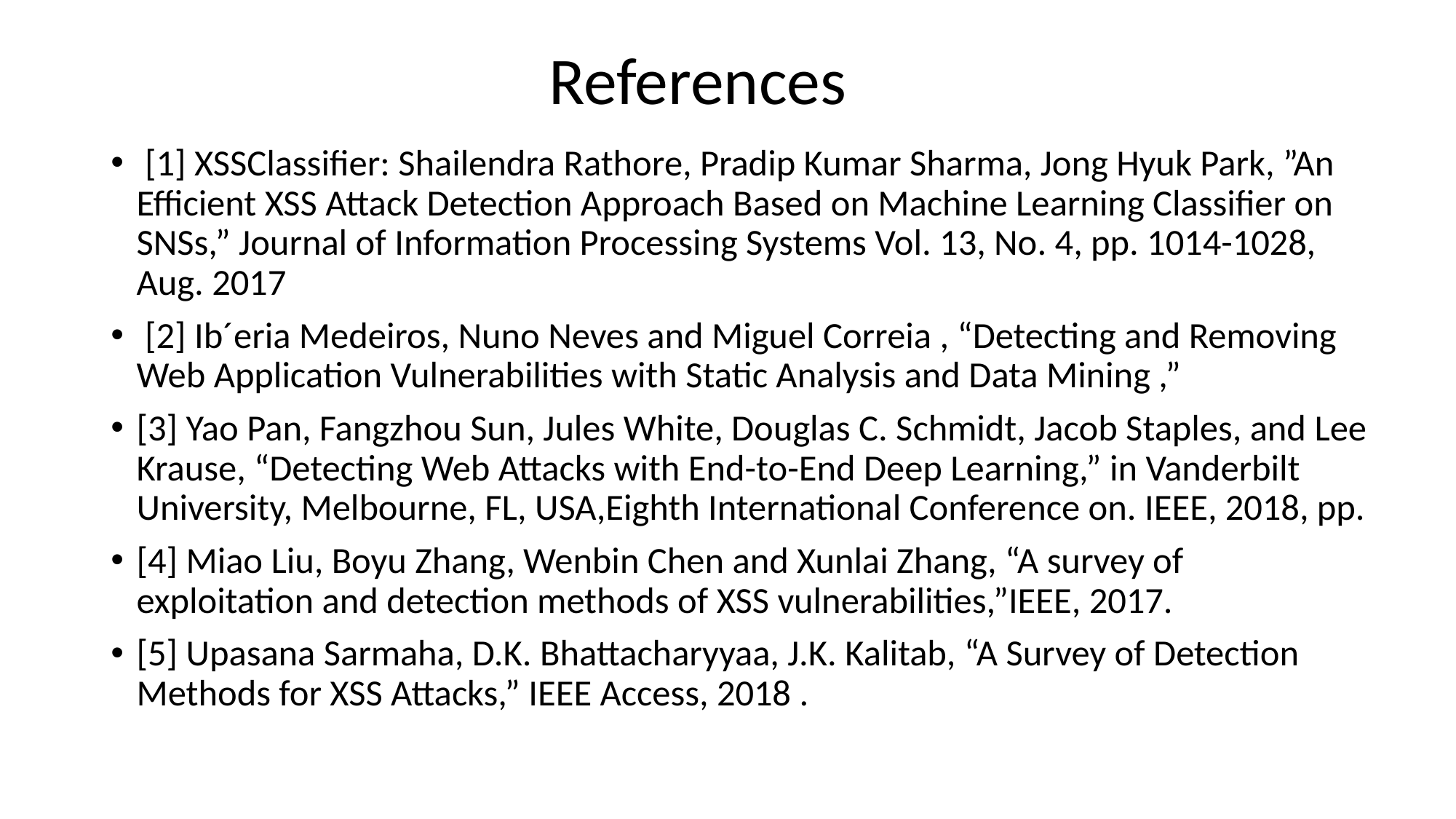

# References
 [1] XSSClassifier: Shailendra Rathore, Pradip Kumar Sharma, Jong Hyuk Park, ”An Efficient XSS Attack Detection Approach Based on Machine Learning Classifier on SNSs,” Journal of Information Processing Systems Vol. 13, No. 4, pp. 1014-1028, Aug. 2017
 [2] Ib´eria Medeiros, Nuno Neves and Miguel Correia , “Detecting and Removing Web Application Vulnerabilities with Static Analysis and Data Mining ,”
[3] Yao Pan, Fangzhou Sun, Jules White, Douglas C. Schmidt, Jacob Staples, and Lee Krause, “Detecting Web Attacks with End-to-End Deep Learning,” in Vanderbilt University, Melbourne, FL, USA,Eighth International Conference on. IEEE, 2018, pp.
[4] Miao Liu, Boyu Zhang, Wenbin Chen and Xunlai Zhang, “A survey of exploitation and detection methods of XSS vulnerabilities,”IEEE, 2017.
[5] Upasana Sarmaha, D.K. Bhattacharyyaa, J.K. Kalitab, “A Survey of Detection Methods for XSS Attacks,” IEEE Access, 2018 .